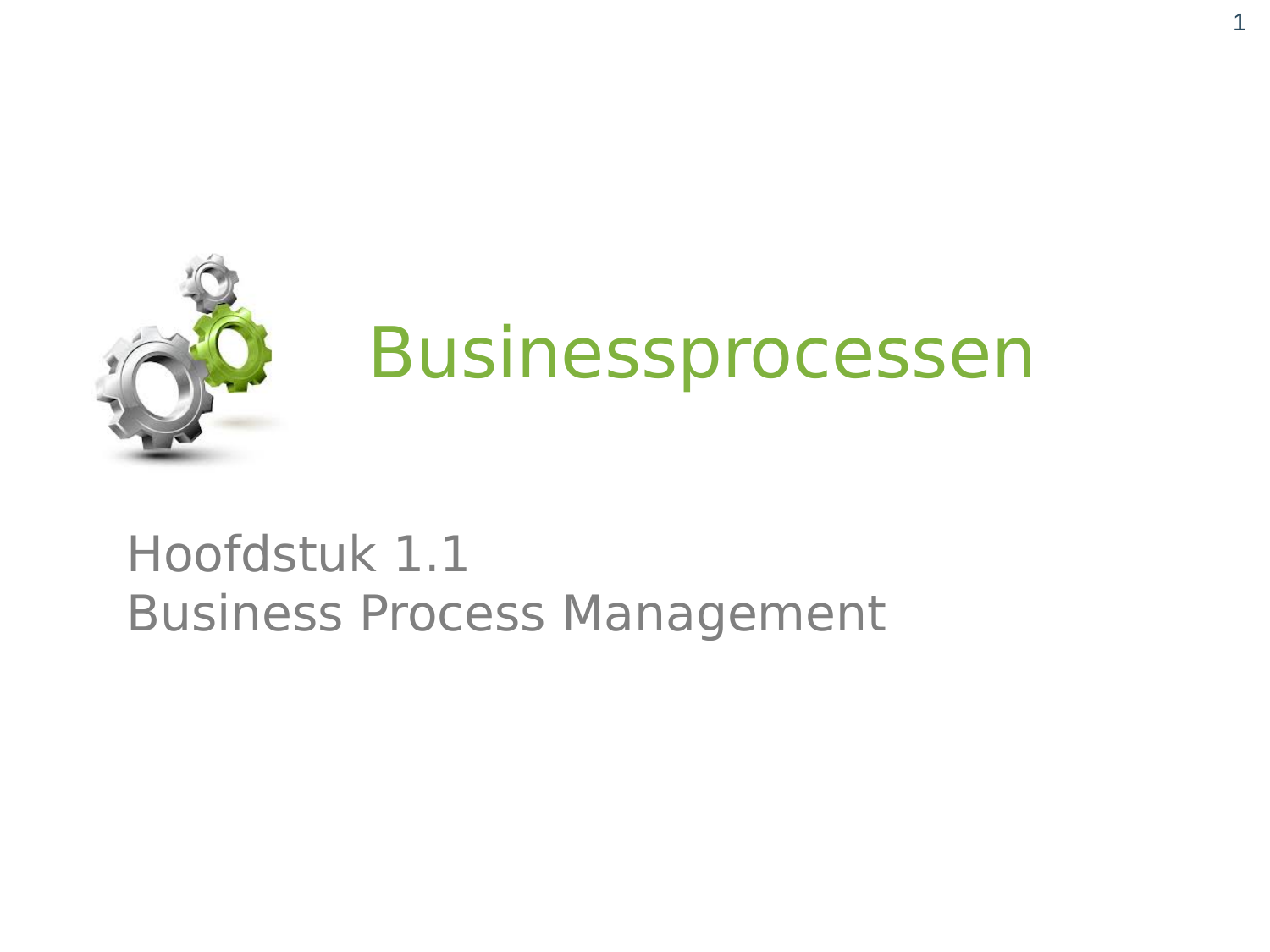

1
# Businessprocessen
Hoofdstuk 1.1
Business Process Management